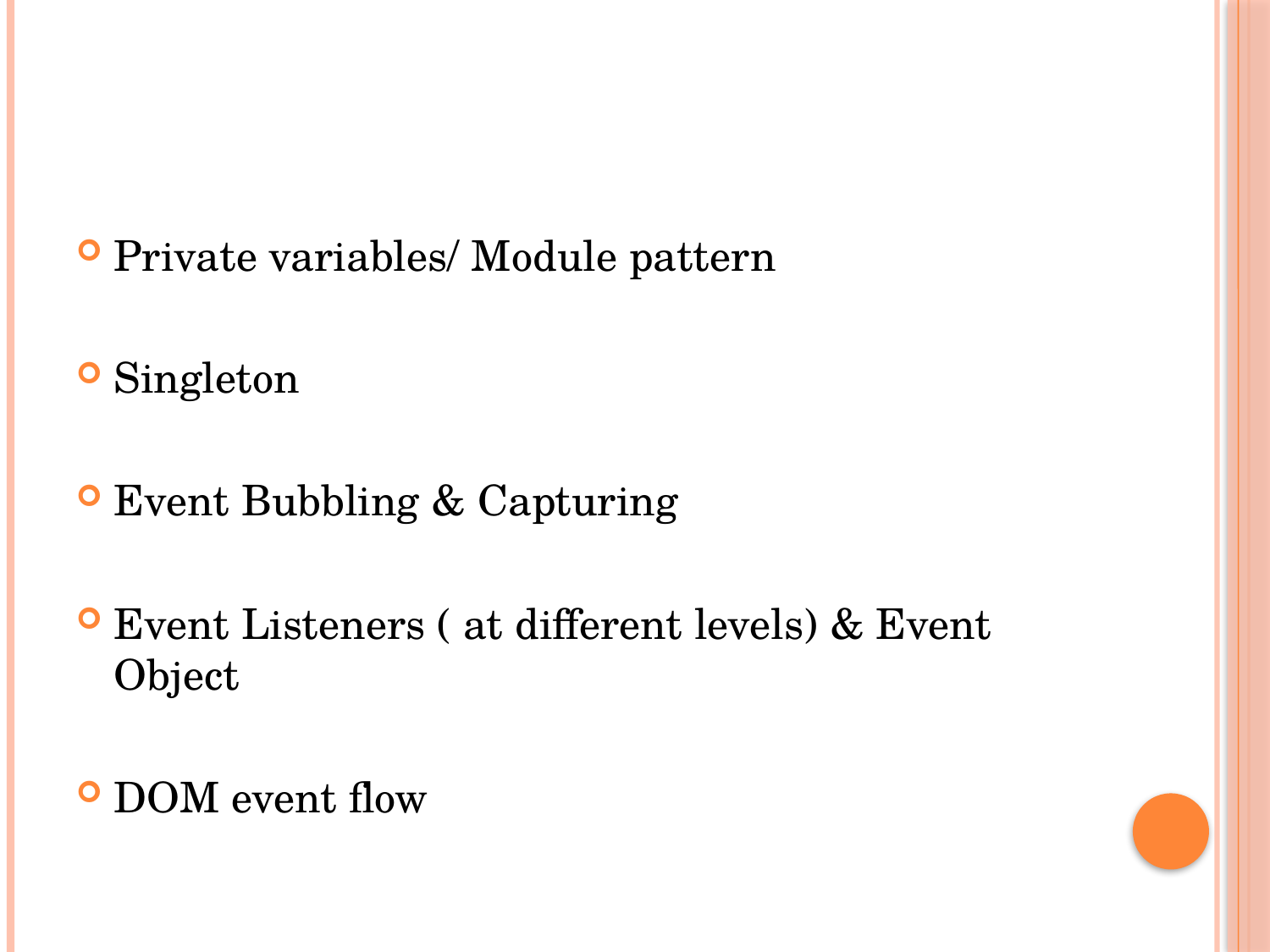

#
Private variables/ Module pattern

Singleton

Event Bubbling & Capturing

Event Listeners ( at different levels) & Event Object

DOM event flow